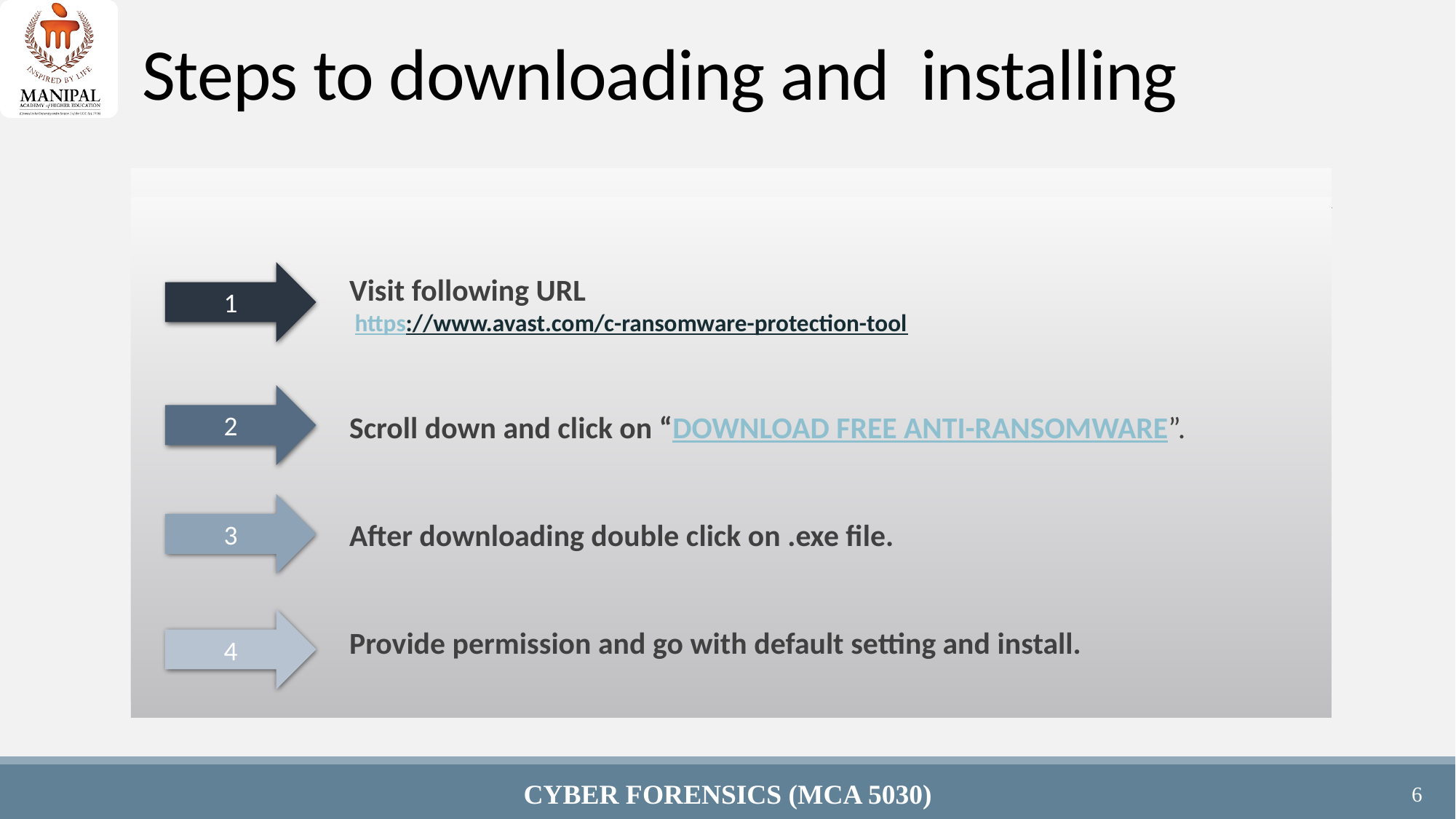

# Steps to downloading and  installing

                             Visit following URL
  https://www.avast.com/c-ransomware-protection-tool

		Visit following URL
                                         https://www.avast.com/c-ransomware-protection-tool

		Scroll down and click on “DOWNLOAD FREE ANTI-RANSOMWARE”.

		After downloading double click on .exe file.

		Provide permission and go with default setting and install.
1
2
3
4
Cyber Forensics (MCA 5030)
6